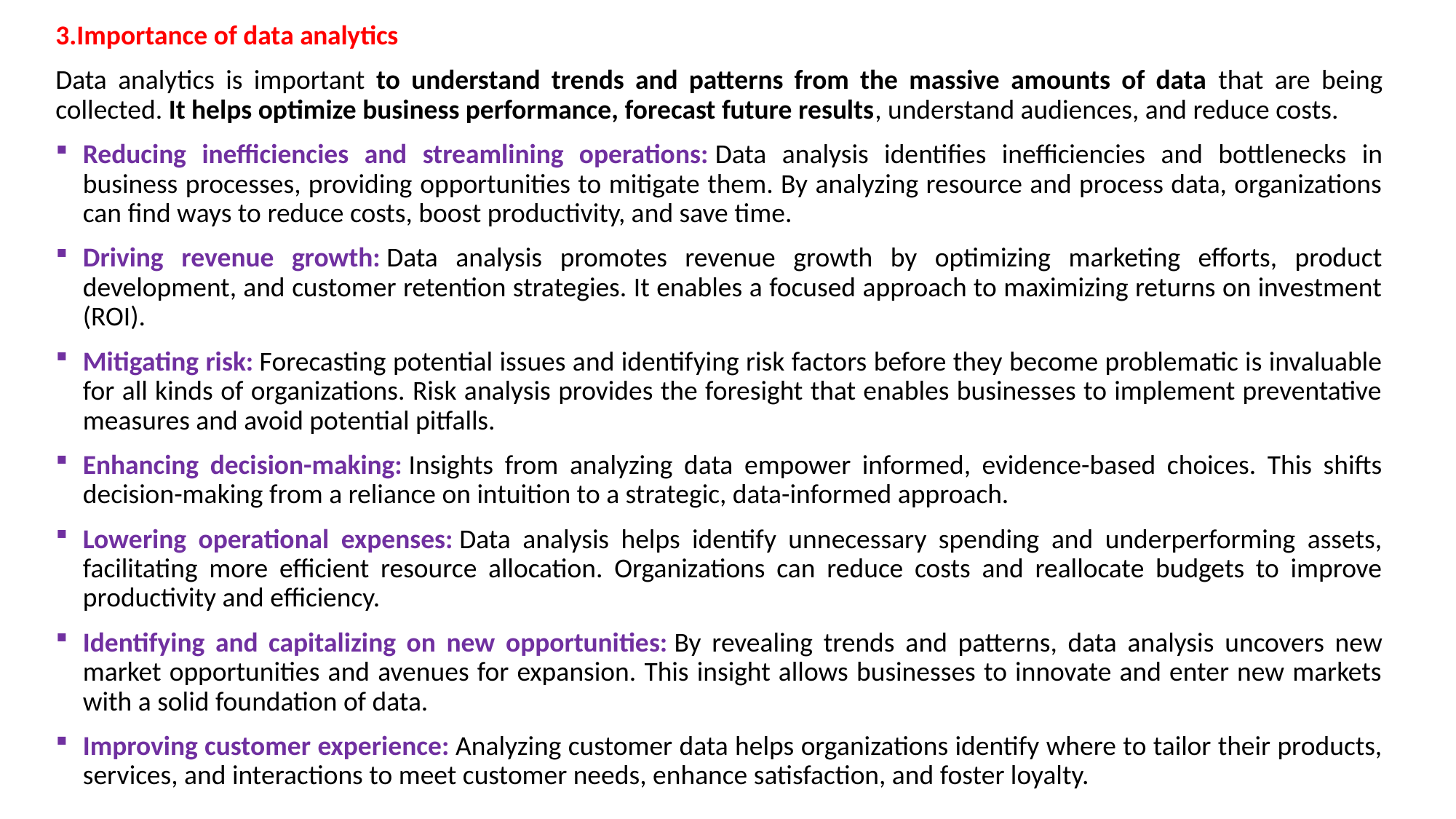

3.Importance of data analytics
Data analytics is important to understand trends and patterns from the massive amounts of data that are being collected. It helps optimize business performance, forecast future results, understand audiences, and reduce costs.
Reducing inefficiencies and streamlining operations: Data analysis identifies inefficiencies and bottlenecks in business processes, providing opportunities to mitigate them. By analyzing resource and process data, organizations can find ways to reduce costs, boost productivity, and save time.
Driving revenue growth: Data analysis promotes revenue growth by optimizing marketing efforts, product development, and customer retention strategies. It enables a focused approach to maximizing returns on investment (ROI).
Mitigating risk: Forecasting potential issues and identifying risk factors before they become problematic is invaluable for all kinds of organizations. Risk analysis provides the foresight that enables businesses to implement preventative measures and avoid potential pitfalls.
Enhancing decision-making: Insights from analyzing data empower informed, evidence-based choices. This shifts decision-making from a reliance on intuition to a strategic, data-informed approach.
Lowering operational expenses: Data analysis helps identify unnecessary spending and underperforming assets, facilitating more efficient resource allocation. Organizations can reduce costs and reallocate budgets to improve productivity and efficiency.
Identifying and capitalizing on new opportunities: By revealing trends and patterns, data analysis uncovers new market opportunities and avenues for expansion. This insight allows businesses to innovate and enter new markets with a solid foundation of data.
Improving customer experience: Analyzing customer data helps organizations identify where to tailor their products, services, and interactions to meet customer needs, enhance satisfaction, and foster loyalty.